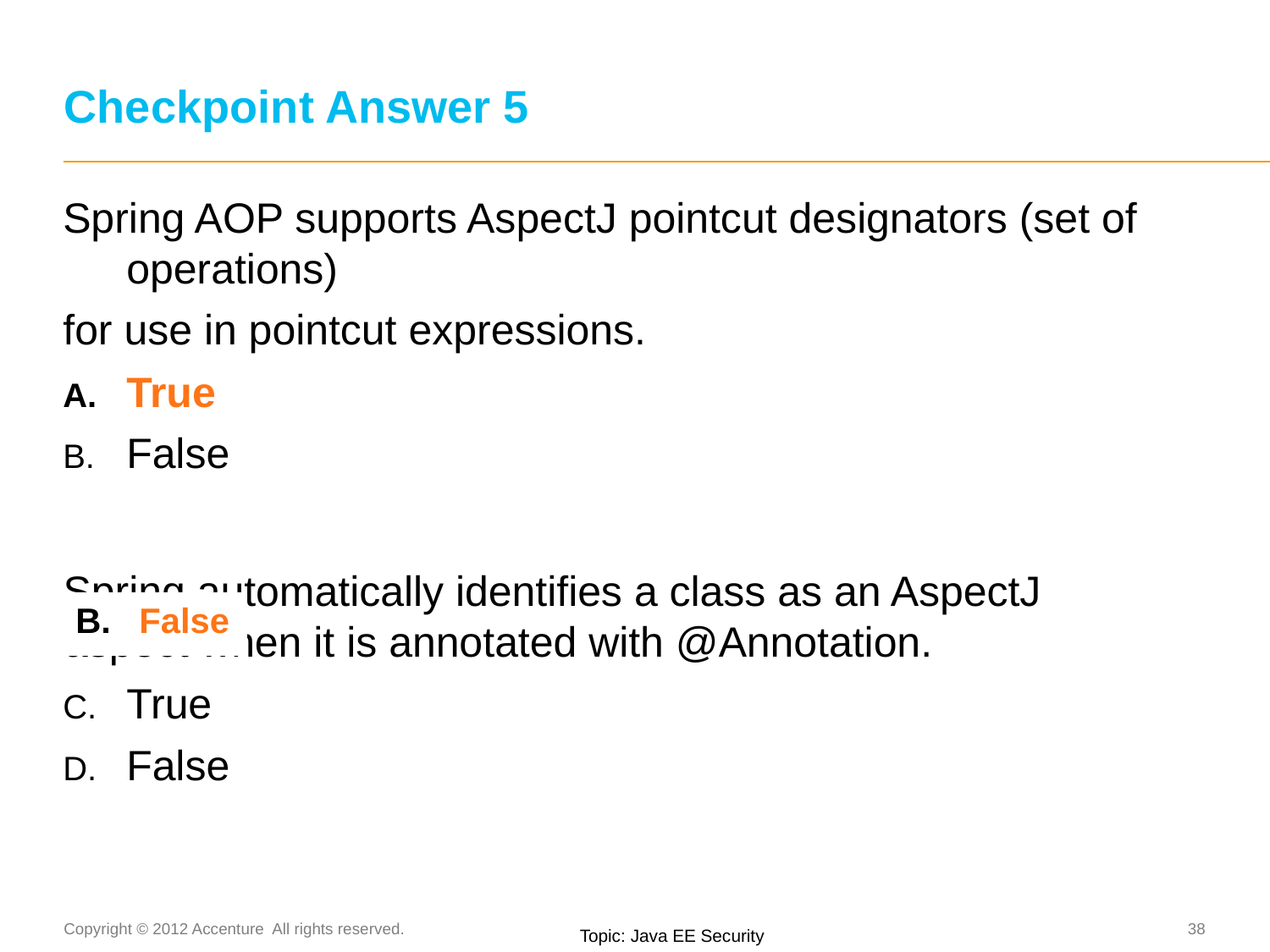

# Checkpoint Answer 5
Spring AOP supports AspectJ pointcut designators (set of operations)
for use in pointcut expressions.
True
False

Spring automatically identifies a class as an AspectJ aspect when it is annotated with @Annotation.
True
False

False

Topic: Java EE Security